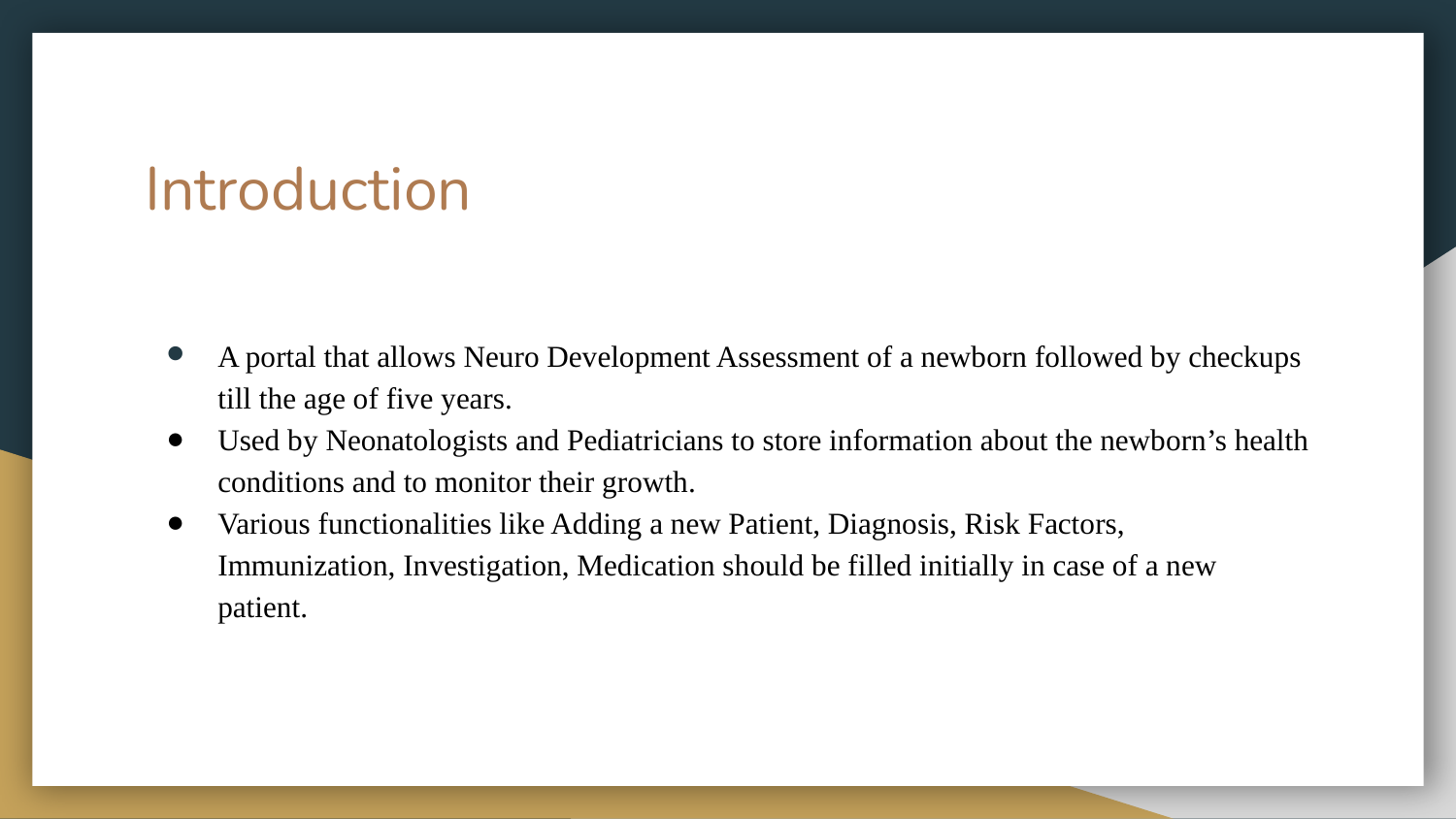

# Introduction
A portal that allows Neuro Development Assessment of a newborn followed by checkups till the age of five years.
Used by Neonatologists and Pediatricians to store information about the newborn’s health conditions and to monitor their growth.
Various functionalities like Adding a new Patient, Diagnosis, Risk Factors, Immunization, Investigation, Medication should be filled initially in case of a new patient.